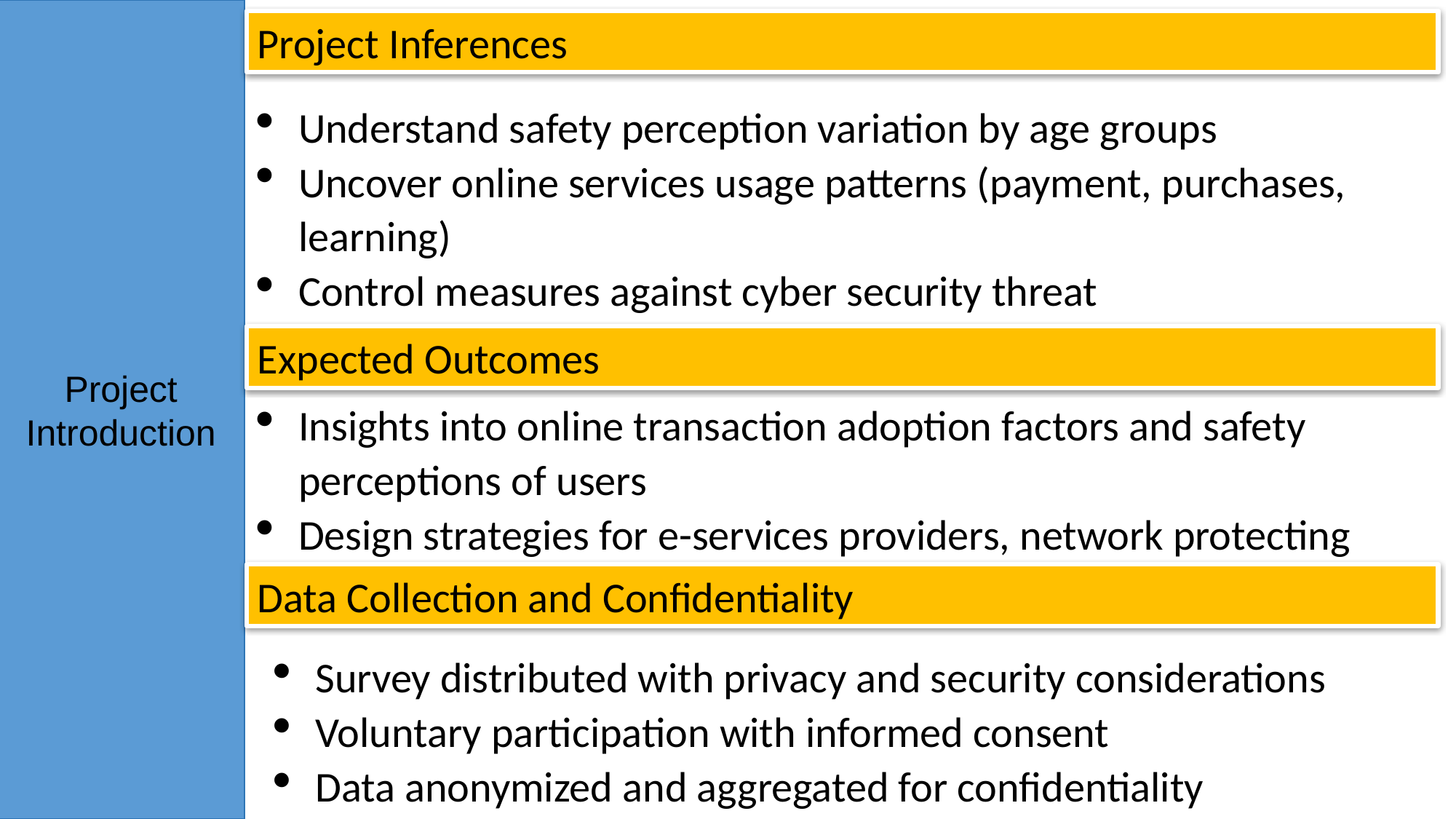

Project Introduction
Project Inferences
Understand safety perception variation by age groups
Uncover online services usage patterns (payment, purchases, learning)
Control measures against cyber security threat
Usage of advance technology for safe online transactions
Expected Outcomes
Insights into online transaction adoption factors and safety perceptions of users
Design strategies for e-services providers, network protecting tools and software providers, policymakers, and businesses
Data Collection and Confidentiality
Survey distributed with privacy and security considerations
Voluntary participation with informed consent
Data anonymized and aggregated for confidentiality